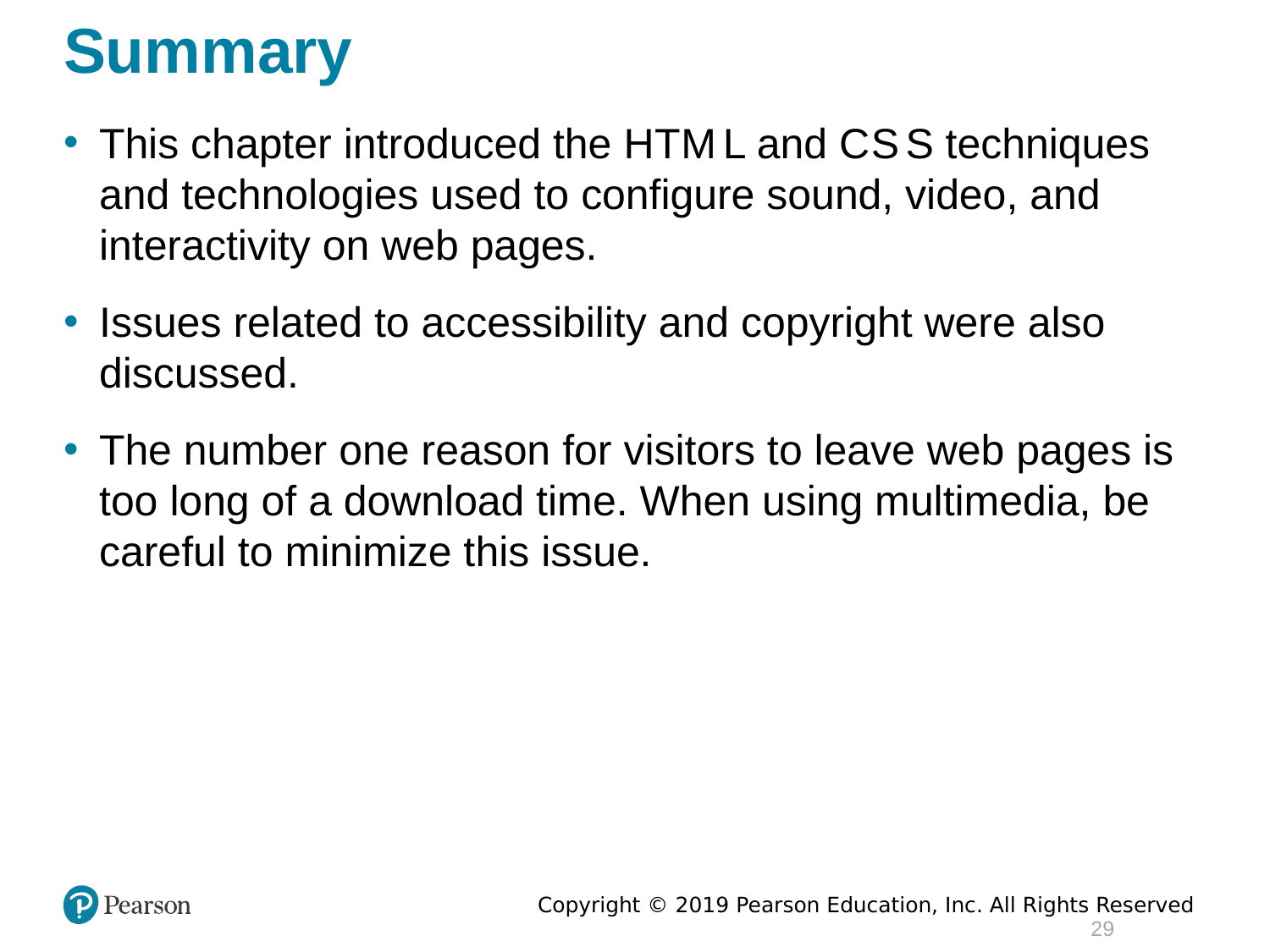

# Summary
This chapter introduced the H T M L and C S S techniques and technologies used to configure sound, video, and interactivity on web pages.
Issues related to accessibility and copyright were also  discussed.
The number one reason for visitors to leave web pages is too long of a download time. When using multimedia, be careful to minimize this issue.